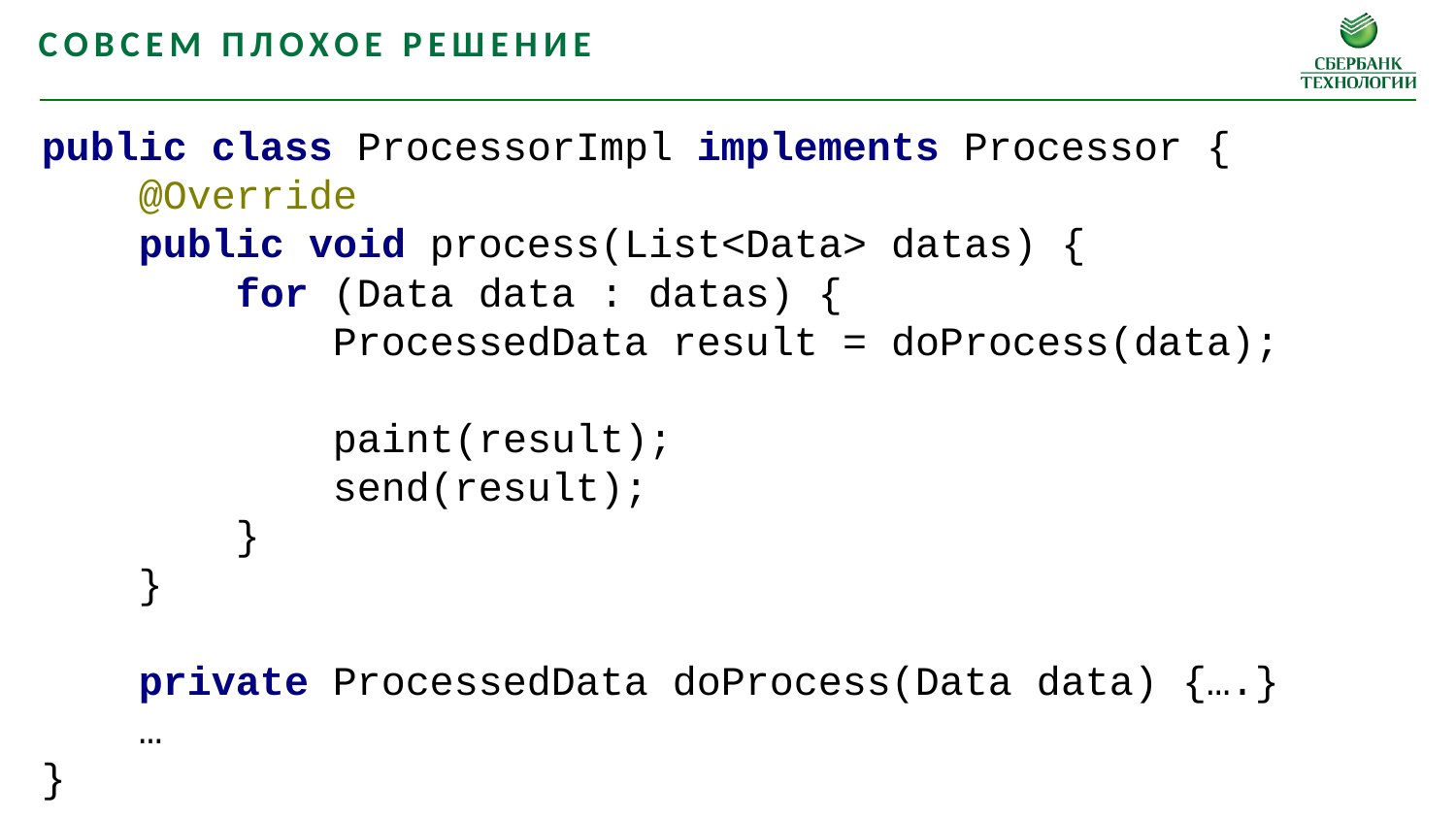

Совсем плохое решение
public class ProcessorImpl implements Processor {
    @Override
    public void process(List<Data> datas) {
        for (Data data : datas) {
            ProcessedData result = doProcess(data);
            paint(result);
            send(result);
        }
    }
    private ProcessedData doProcess(Data data) {….}
    …
}